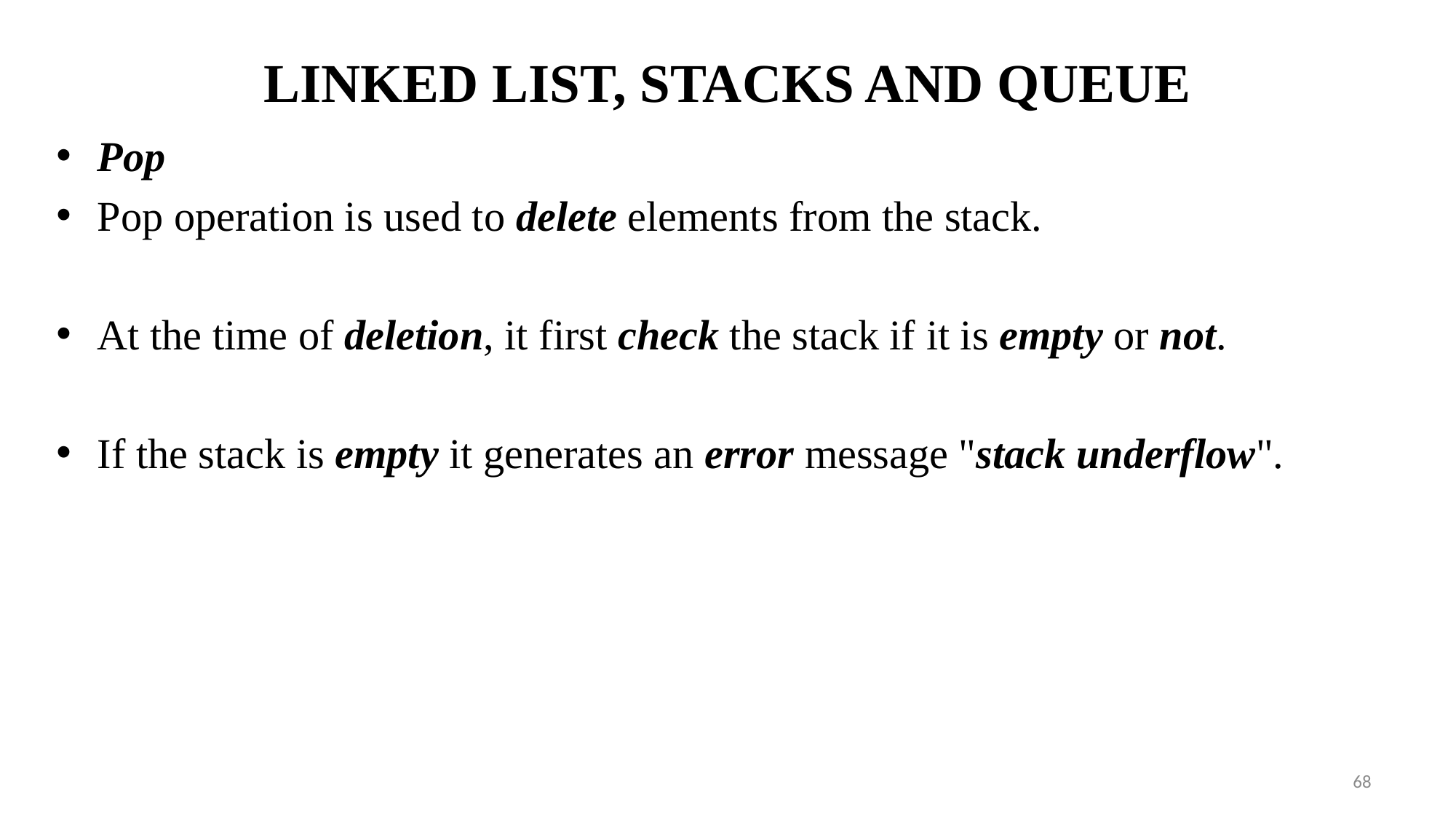

# LINKED LIST, STACKS AND QUEUE
Pop
Pop operation is used to delete elements from the stack.

At the time of deletion, it first check the stack if it is empty or not.

If the stack is empty it generates an error message "stack underflow".

68